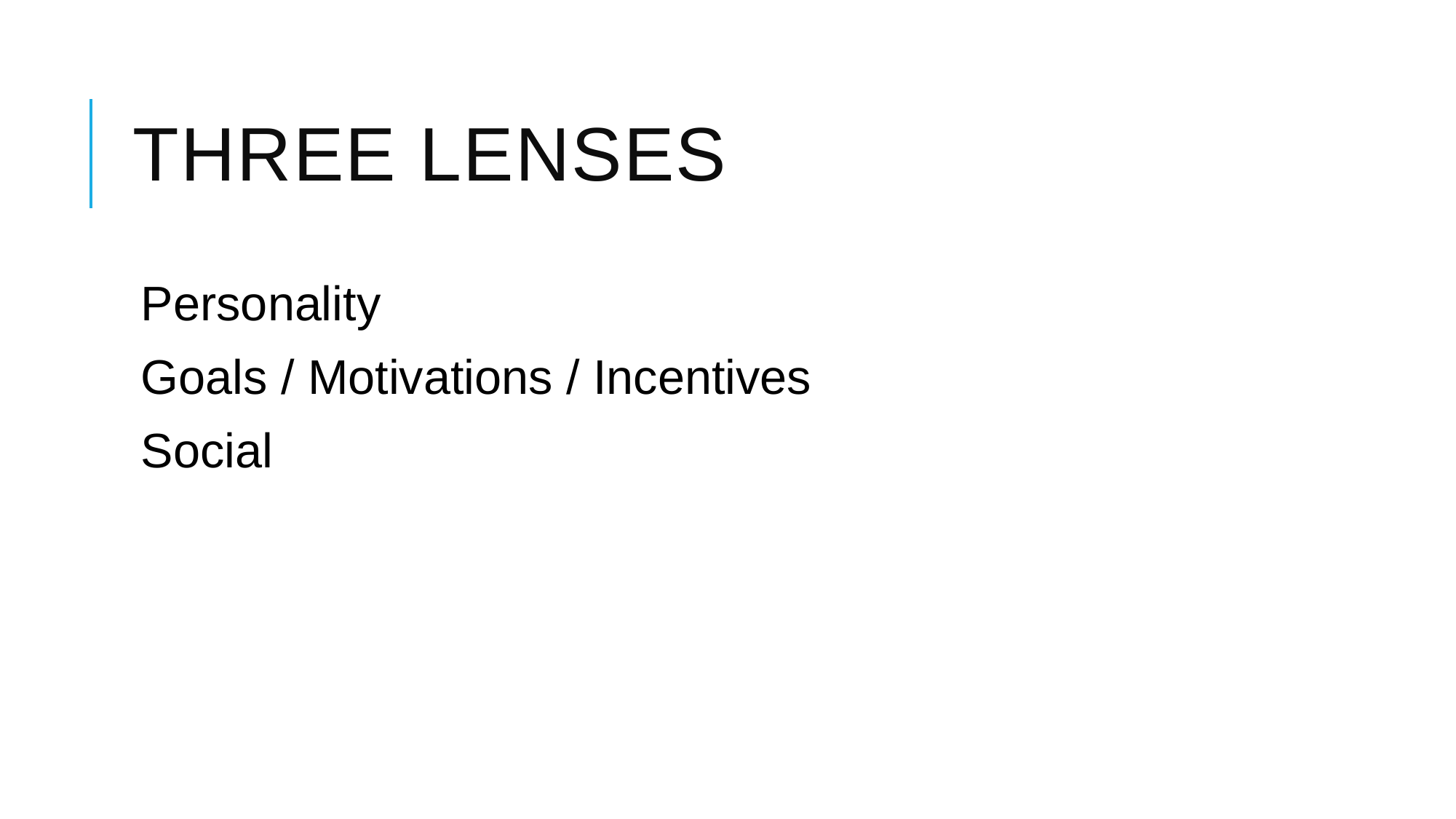

# Three Lenses
Personality
Goals / Motivations / Incentives
Social